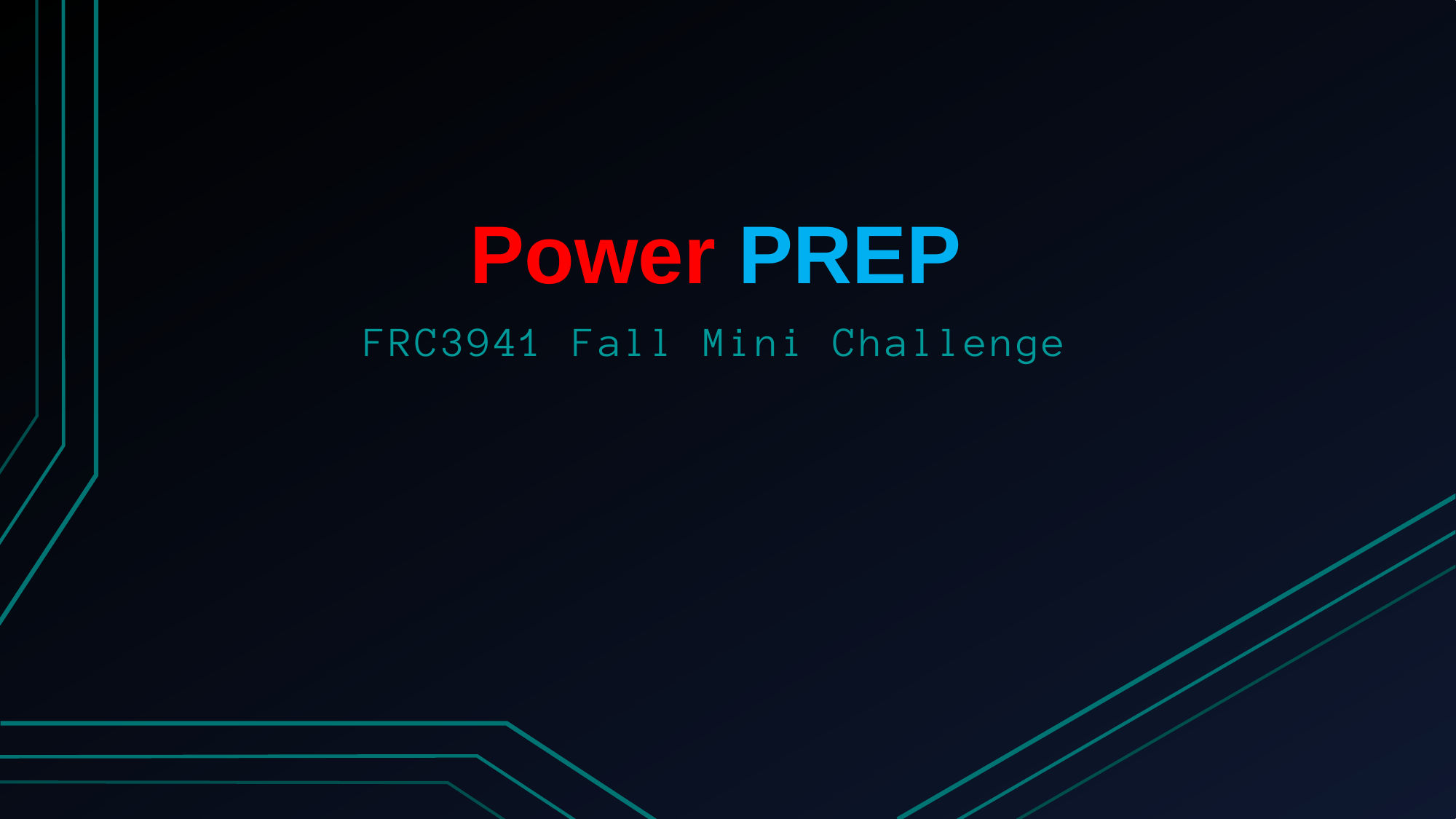

# Power PREP
FRC3941 Fall Mini Challenge